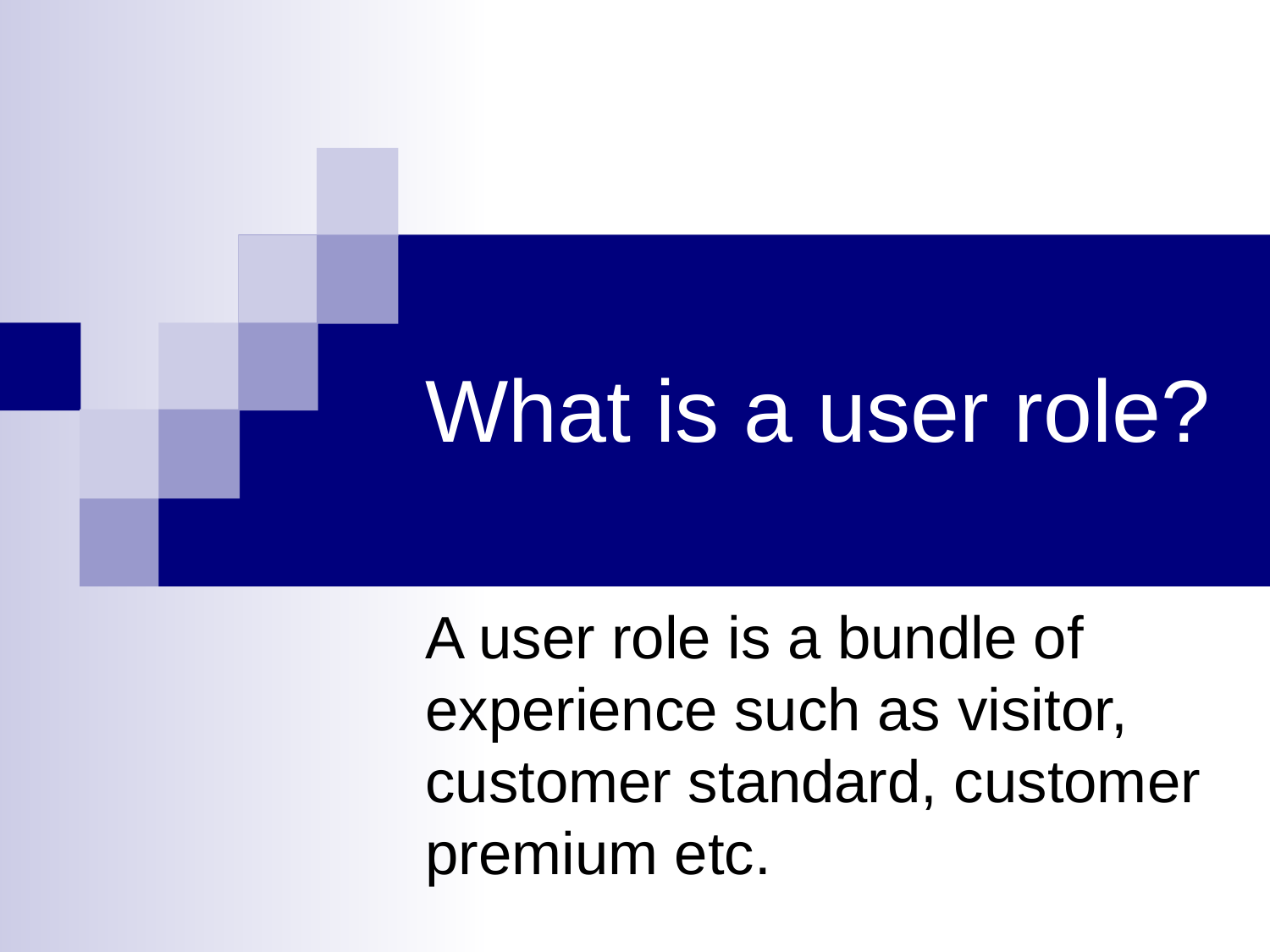

# What is a user role?
A user role is a bundle of experience such as visitor, customer standard, customer premium etc.